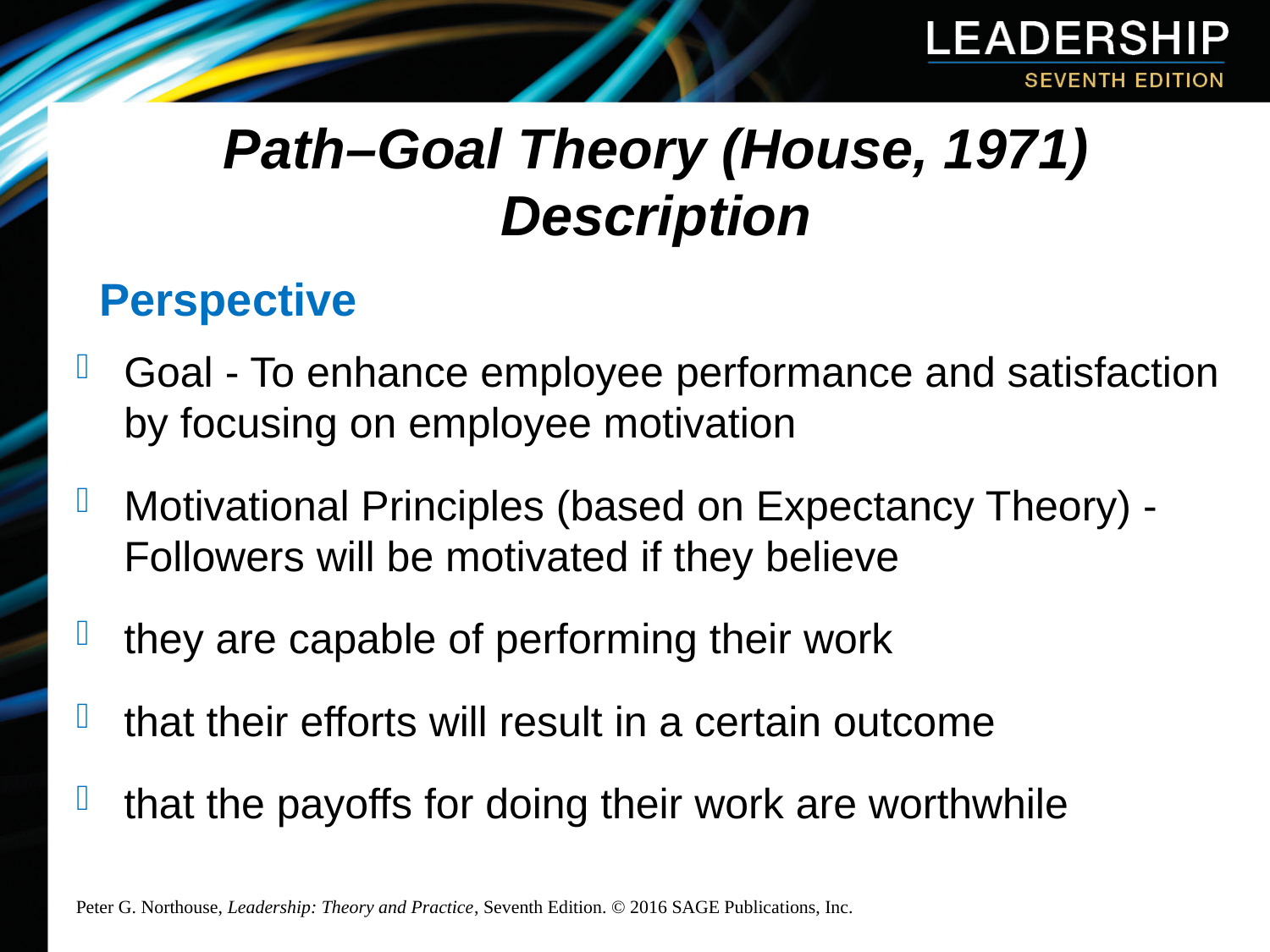

# Path–Goal Theory (House, 1971) Description
Perspective
Goal - To enhance employee performance and satisfaction by focusing on employee motivation
Motivational Principles (based on Expectancy Theory) - Followers will be motivated if they believe
they are capable of performing their work
that their efforts will result in a certain outcome
that the payoffs for doing their work are worthwhile
Peter G. Northouse, Leadership: Theory and Practice, Seventh Edition. © 2016 SAGE Publications, Inc.